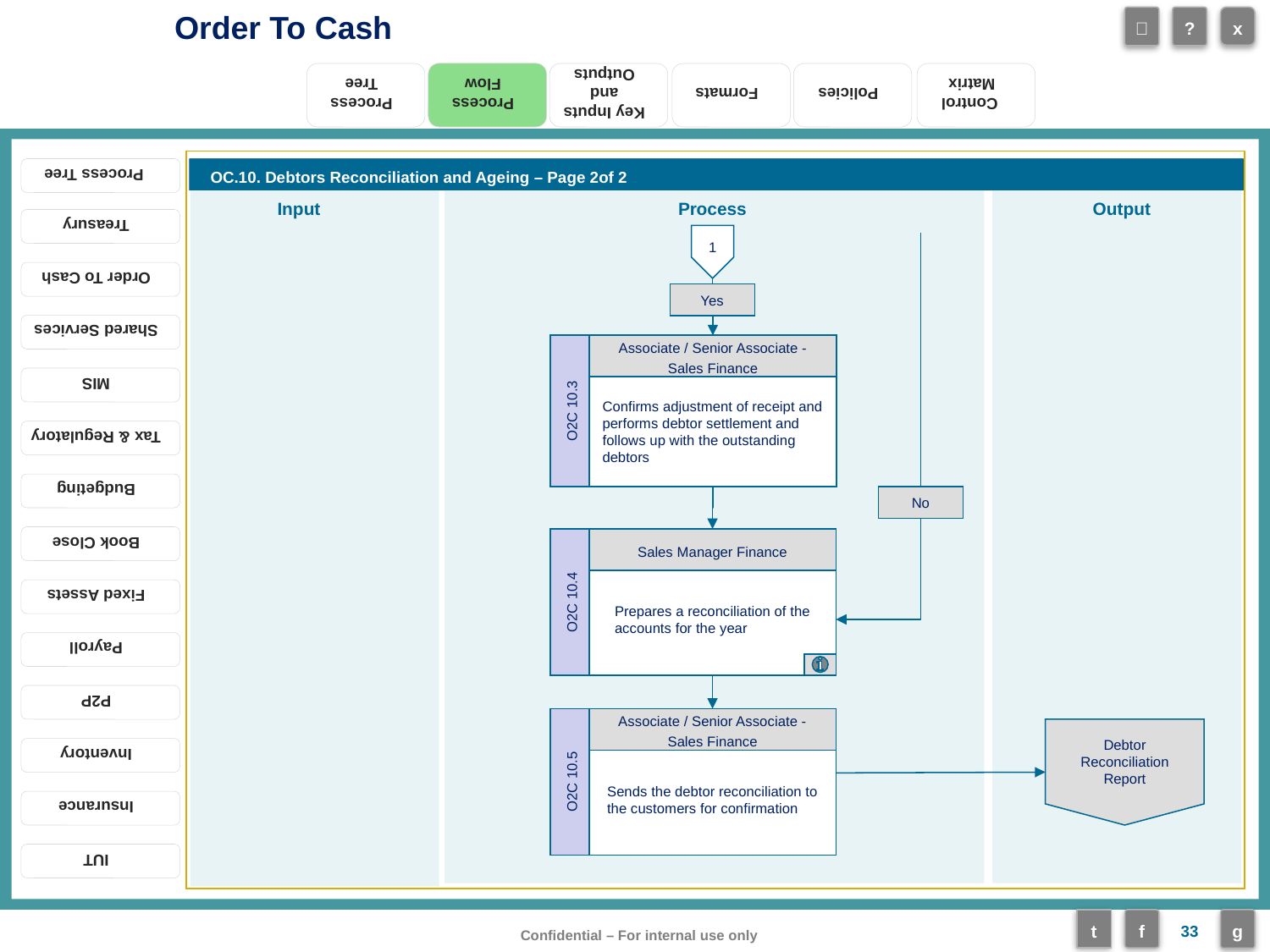

Process Flow
OC.10. Debtors Reconciliation and Ageing – Page 2of 2
1
Yes
Associate / Senior Associate - Sales Finance
Confirms adjustment of receipt and performs debtor settlement and follows up with the outstanding debtors
O2C 10.3
No
Sales Manager Finance
Prepares a reconciliation of the accounts for the year
O2C 10.4

Associate / Senior Associate - Sales Finance
Sends the debtor reconciliation to the customers for confirmation
O2C 10.5
Debtor Reconciliation Report
33